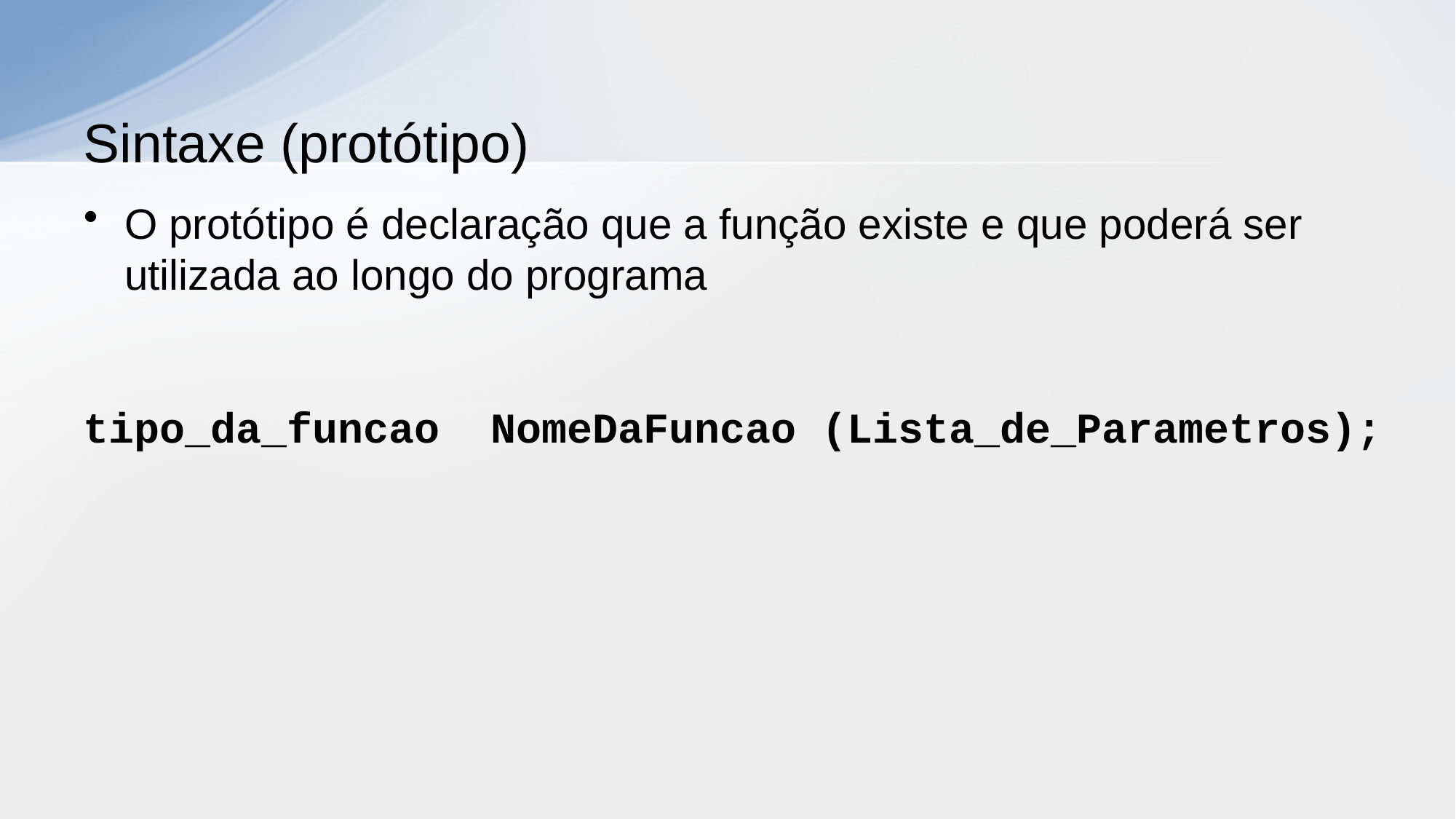

# Sintaxe (protótipo)
O protótipo é declaração que a função existe e que poderá ser utilizada ao longo do programa

tipo_da_funcao  NomeDaFuncao (Lista_de_Parametros);